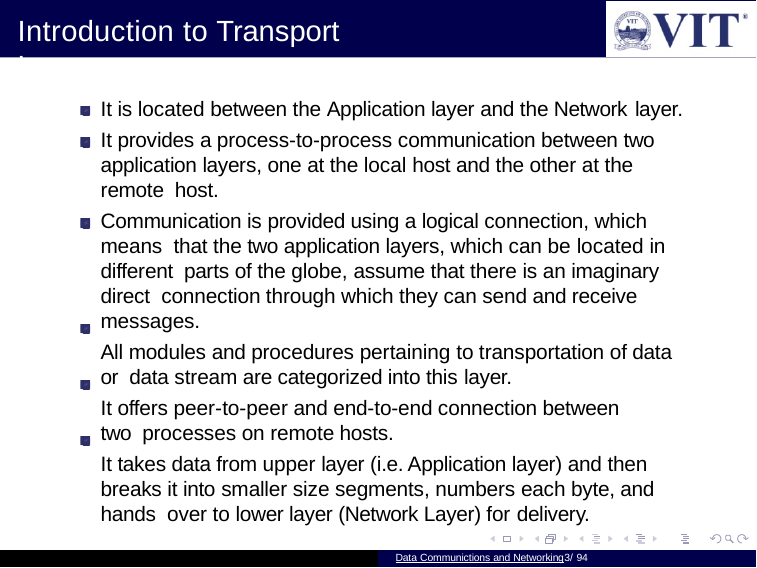

# Introduction to Transport Layer
It is located between the Application layer and the Network layer.
It provides a process-to-process communication between two  application layers, one at the local host and the other at the remote  host.
Communication is provided using a logical connection, which means  that the two application layers, which can be located in different  parts of the globe, assume that there is an imaginary direct  connection through which they can send and receive messages.
All modules and procedures pertaining to transportation of data or  data stream are categorized into this layer.
It offers peer-to-peer and end-to-end connection between two  processes on remote hosts.
It takes data from upper layer (i.e. Application layer) and then  breaks it into smaller size segments, numbers each byte, and hands  over to lower layer (Network Layer) for delivery.

Data Communictions and Networking3/ 94